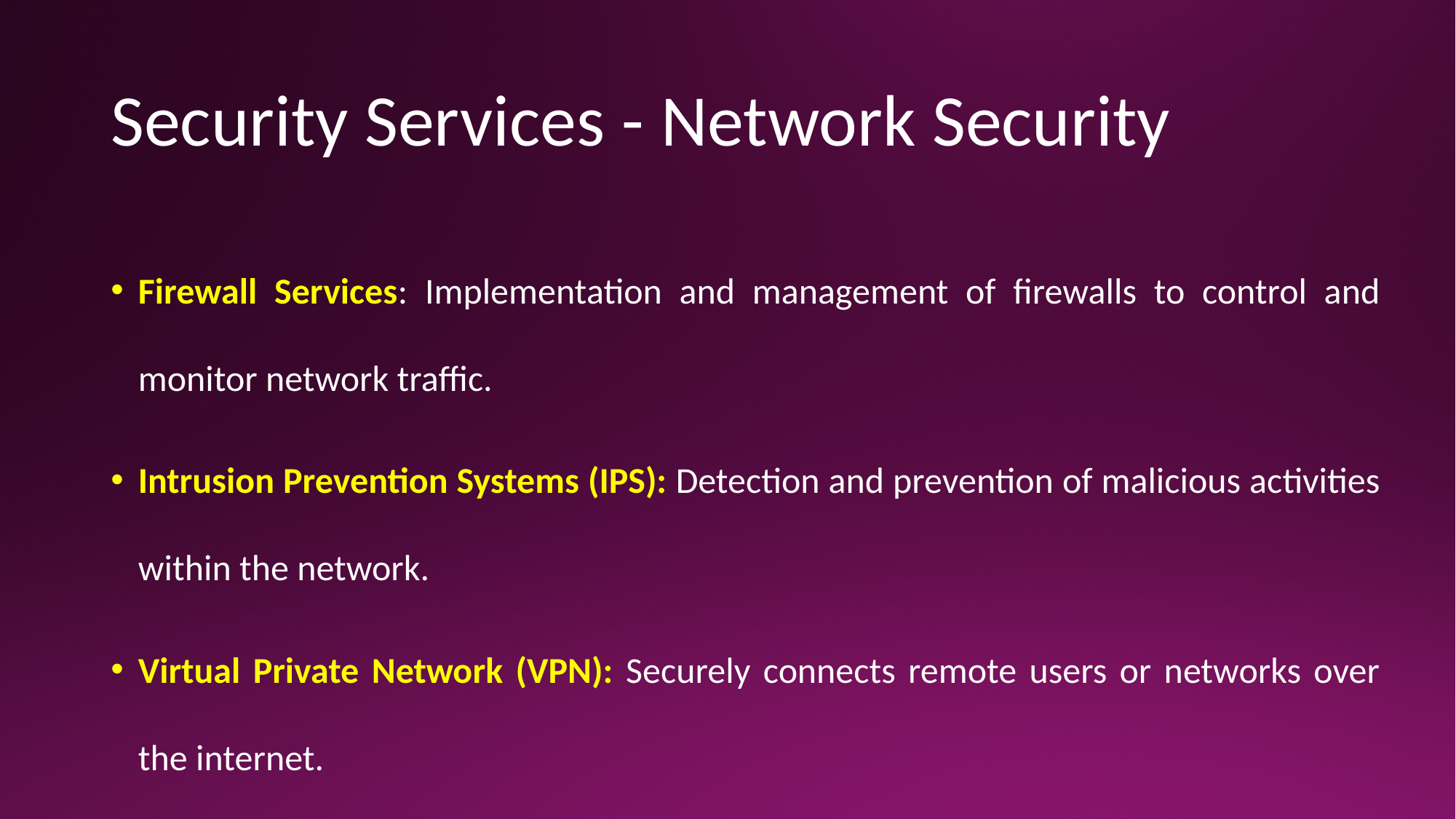

# Security Services - Network Security
Firewall Services: Implementation and management of firewalls to control and monitor network traffic.
Intrusion Prevention Systems (IPS): Detection and prevention of malicious activities within the network.
Virtual Private Network (VPN): Securely connects remote users or networks over the internet.